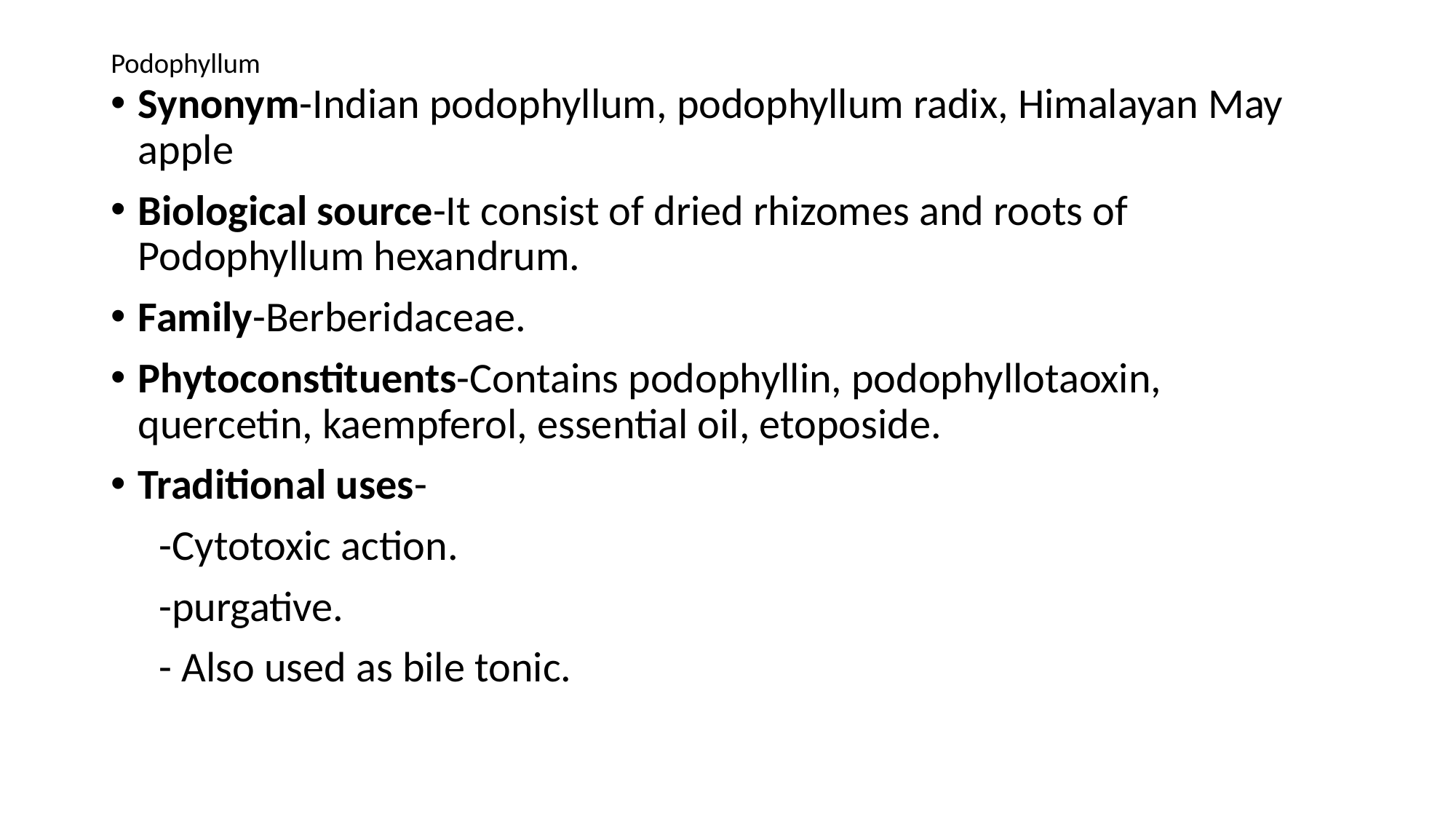

# Podophyllum
Synonym-Indian podophyllum, podophyllum radix, Himalayan May apple
Biological source-It consist of dried rhizomes and roots of Podophyllum hexandrum.
Family-Berberidaceae.
Phytoconstituents-Contains podophyllin, podophyllotaoxin, quercetin, kaempferol, essential oil, etoposide.
Traditional uses-
     -Cytotoxic action.
     -purgative.
     - Also used as bile tonic.